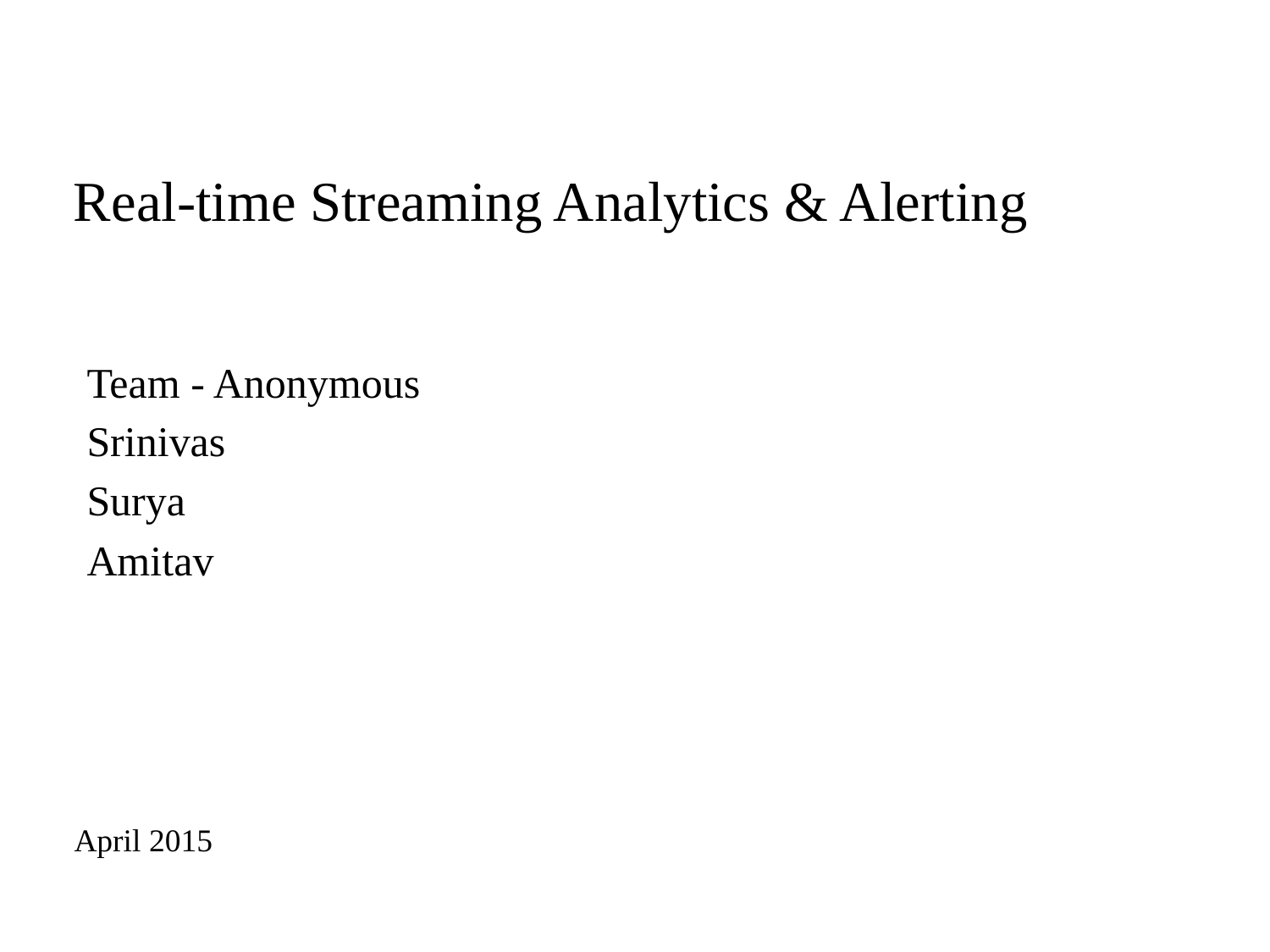

Real-time Streaming Analytics & Alerting

Team - Anonymous
Srinivas
Surya
Amitav

April 2015